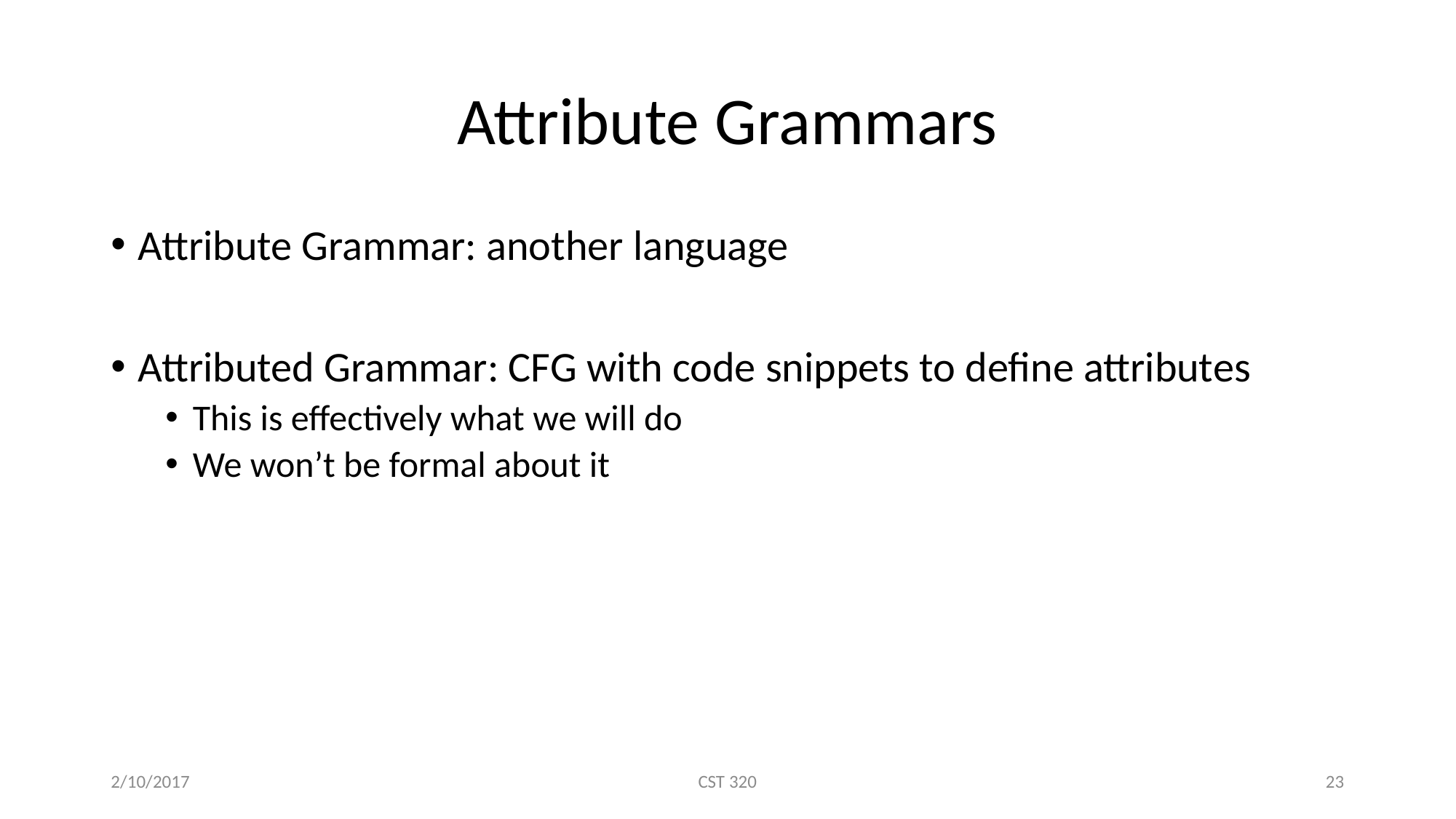

# Attribute Grammars
Attribute Grammar: another language

Attributed Grammar: CFG with code snippets to define attributes
This is effectively what we will do
We won’t be formal about it
2/10/2017
CST 320
23